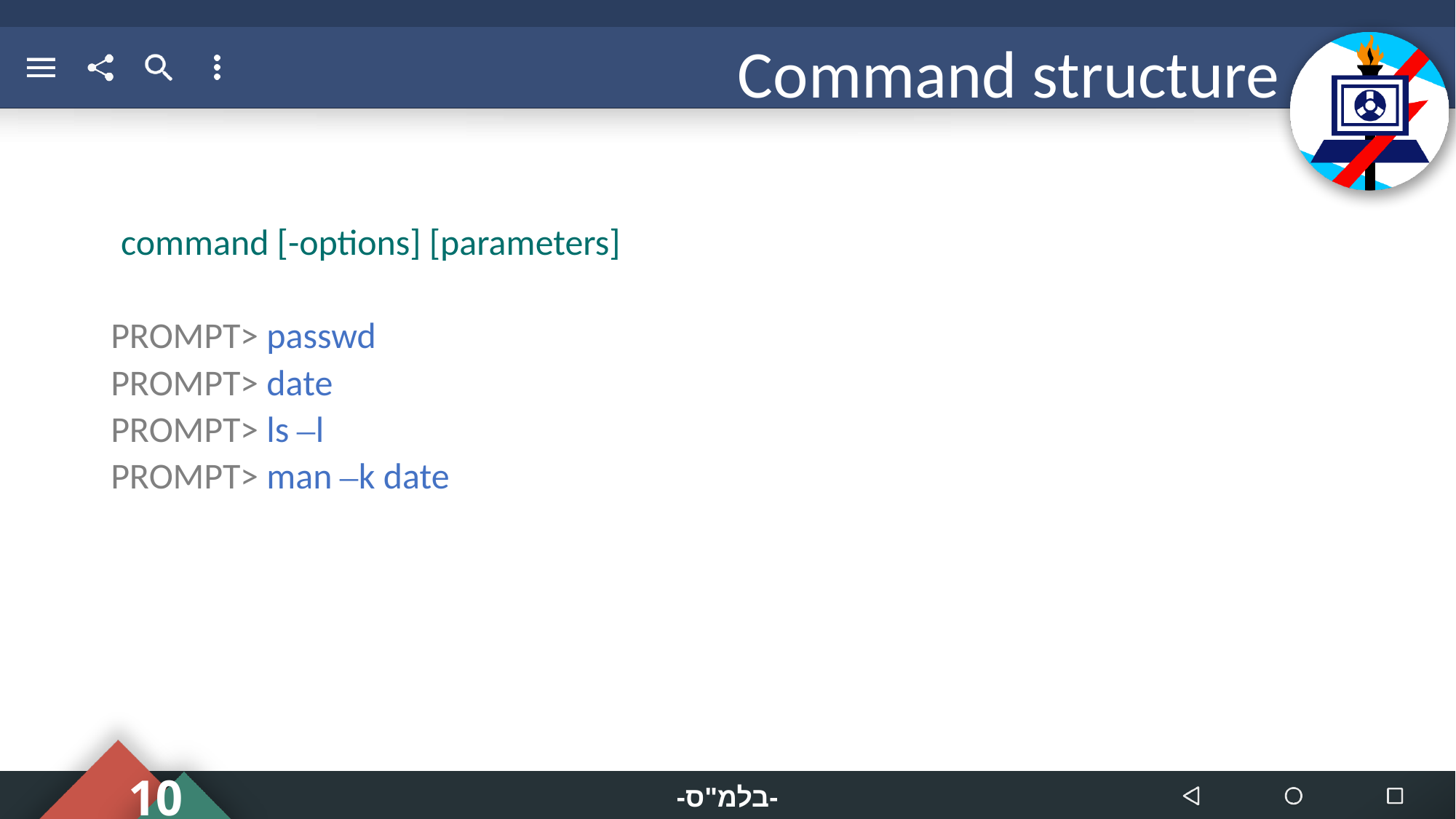

# Command structure
command [-options] [parameters]

PROMPT> passwd
PROMPT> date
PROMPT> ls –l
PROMPT> man –k date